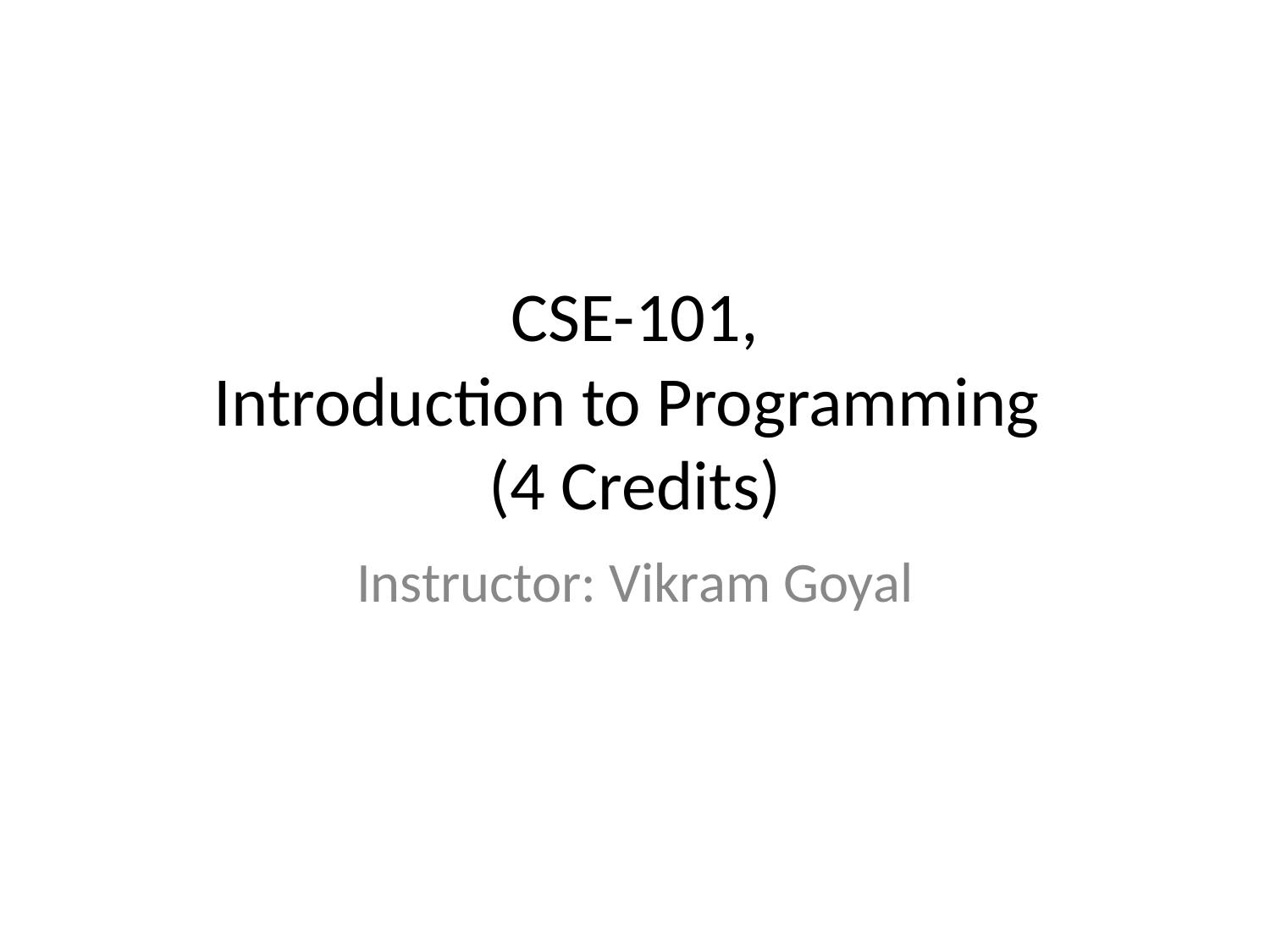

# CSE-101, Introduction to Programming (4 Credits)
Instructor: Vikram Goyal